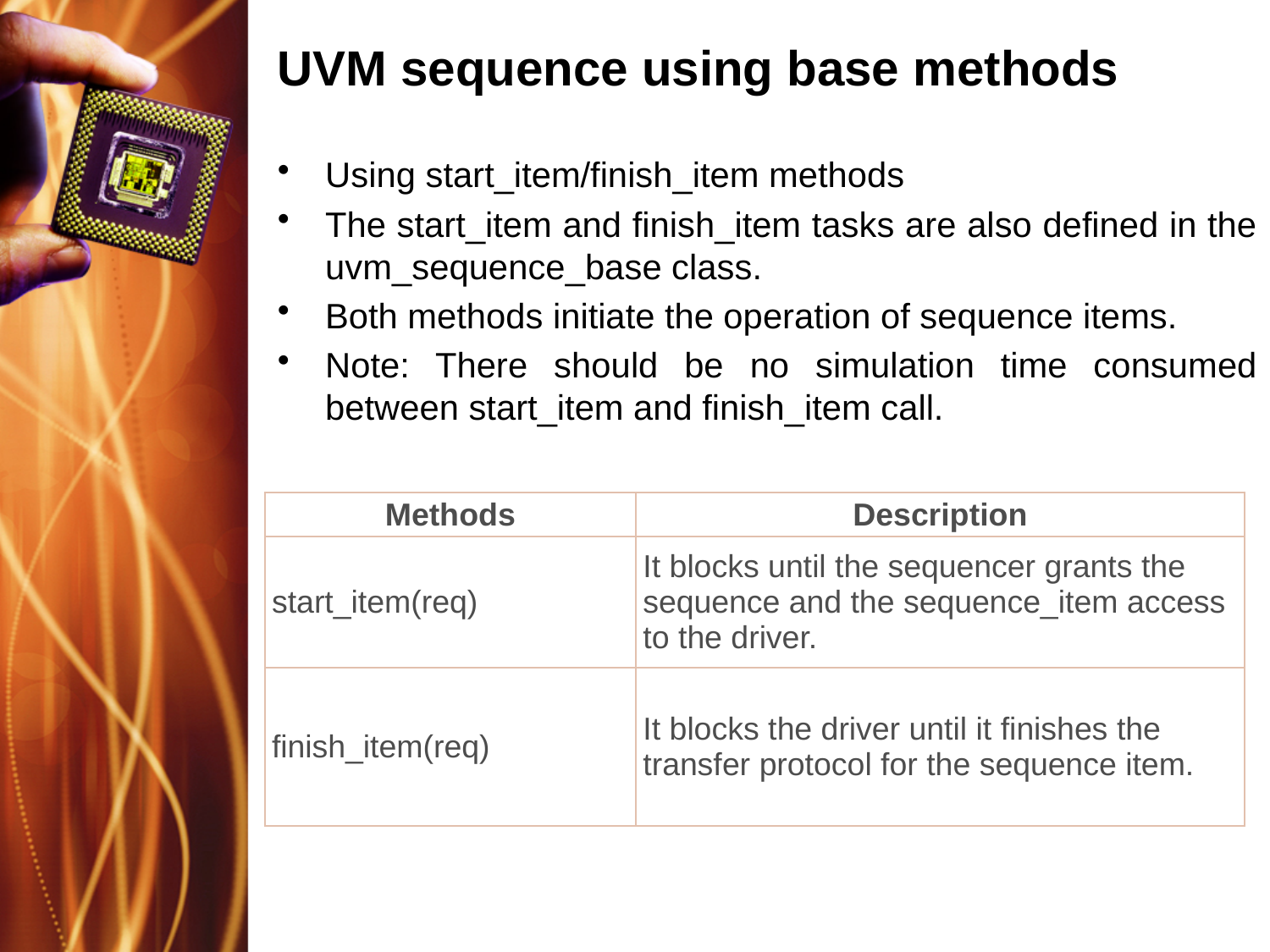

# UVM sequence using base methods
Using start_item/finish_item methods
The start_item and finish_item tasks are also defined in the uvm_sequence_base class.
Both methods initiate the operation of sequence items.
Note: There should be no simulation time consumed between start_item and finish_item call.
| Methods | Description |
| --- | --- |
| start\_item(req) | It blocks until the sequencer grants the sequence and the sequence\_item access to the driver. |
| finish\_item(req) | It blocks the driver until it finishes the transfer protocol for the sequence item. |